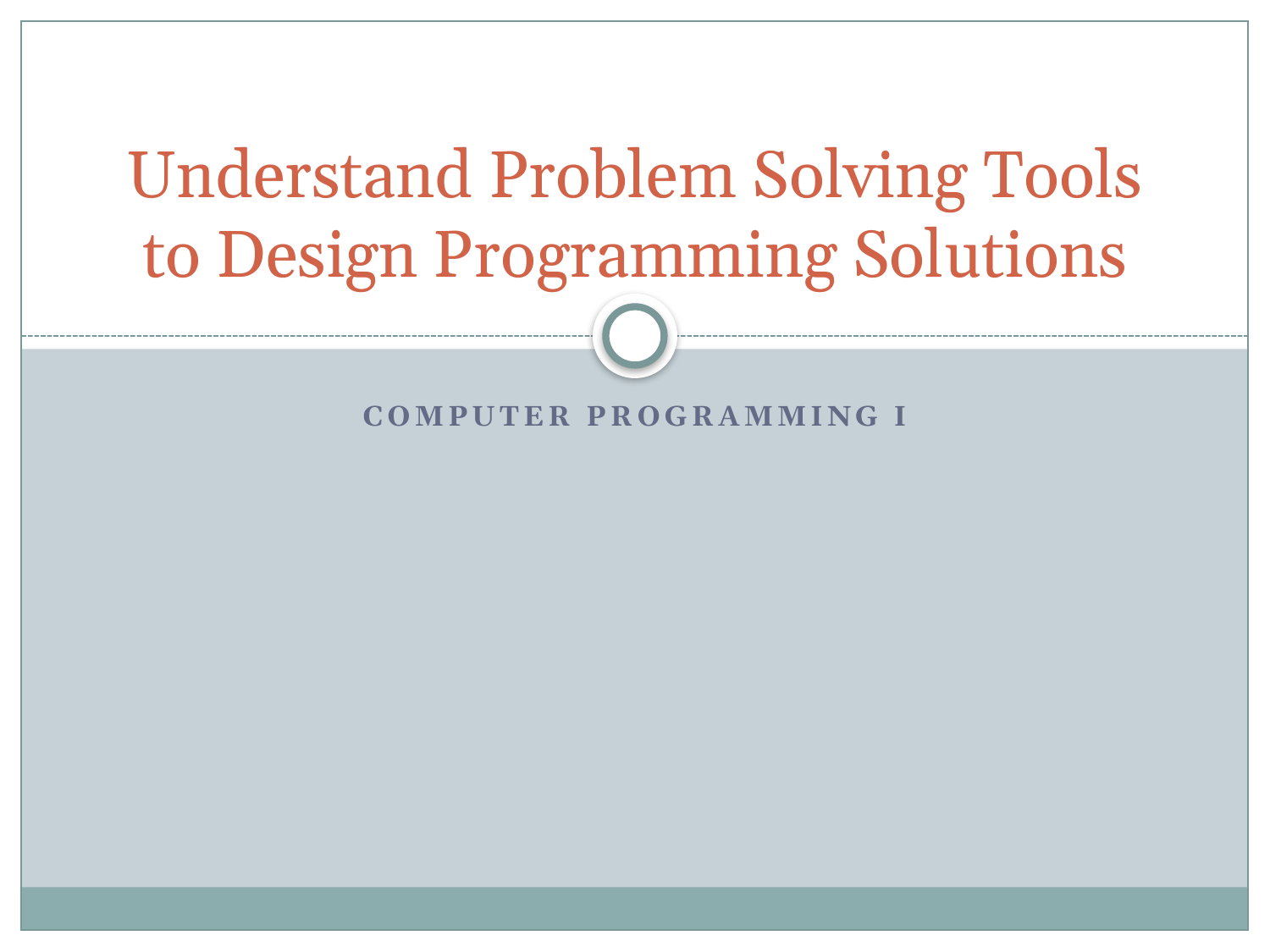

# Understand Problem Solving Tools to Design Programming Solutions
Computer Programming I